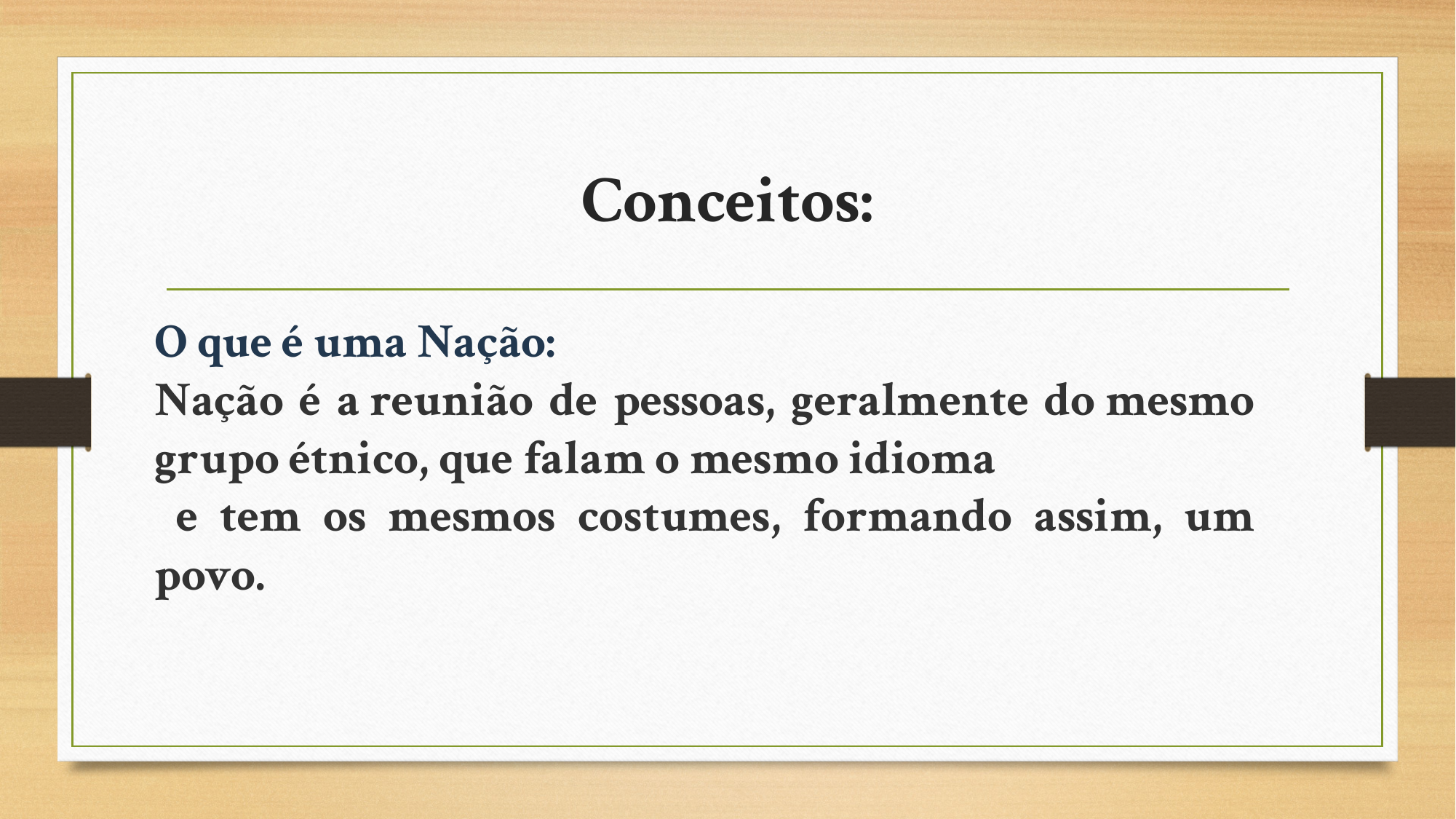

# Conceitos:
O que é uma Nação:
Nação é a reunião de pessoas, geralmente do mesmo grupo étnico, que falam o mesmo idioma
 e tem os mesmos costumes, formando assim, um povo.